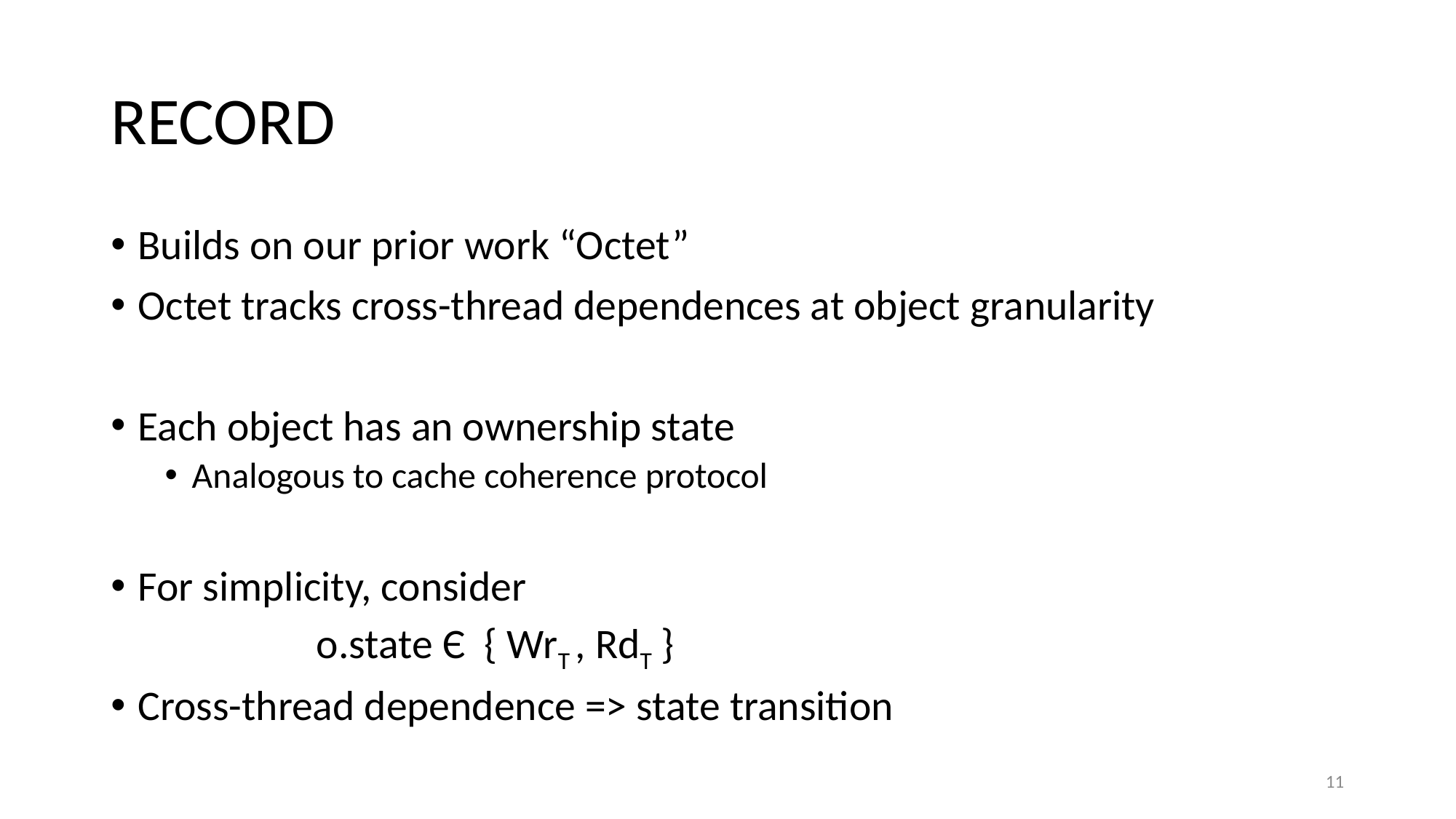

# RECORD
Builds on our prior work “Octet”
Octet tracks cross-thread dependences at object granularity

Each object has an ownership state
Analogous to cache coherence protocol

For simplicity, consider
                o.state Є  { WrT , RdT }
Cross-thread dependence => state transition
11